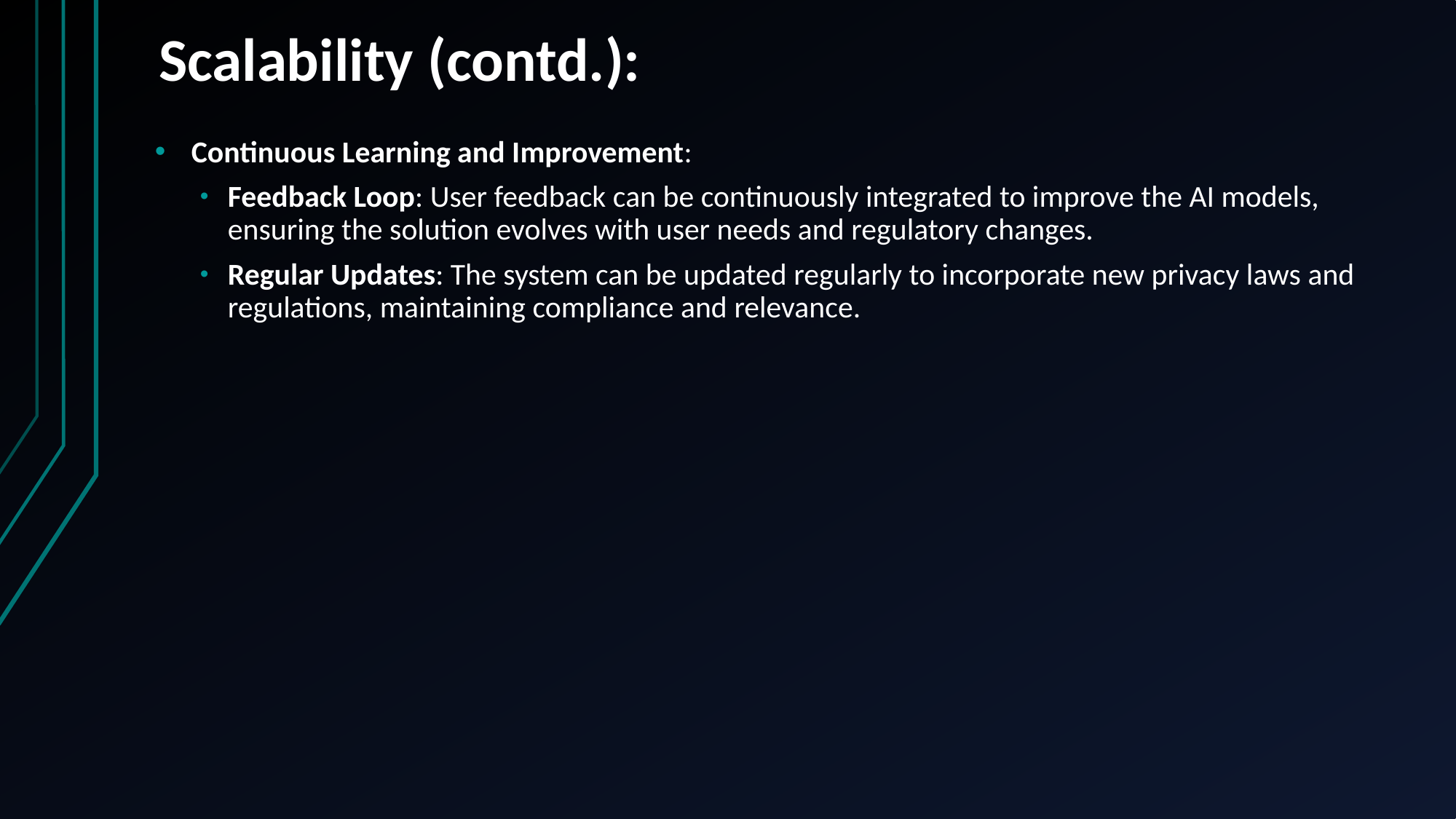

# Scalability (contd.):
Continuous Learning and Improvement:
Feedback Loop: User feedback can be continuously integrated to improve the AI models, ensuring the solution evolves with user needs and regulatory changes.
Regular Updates: The system can be updated regularly to incorporate new privacy laws and regulations, maintaining compliance and relevance.